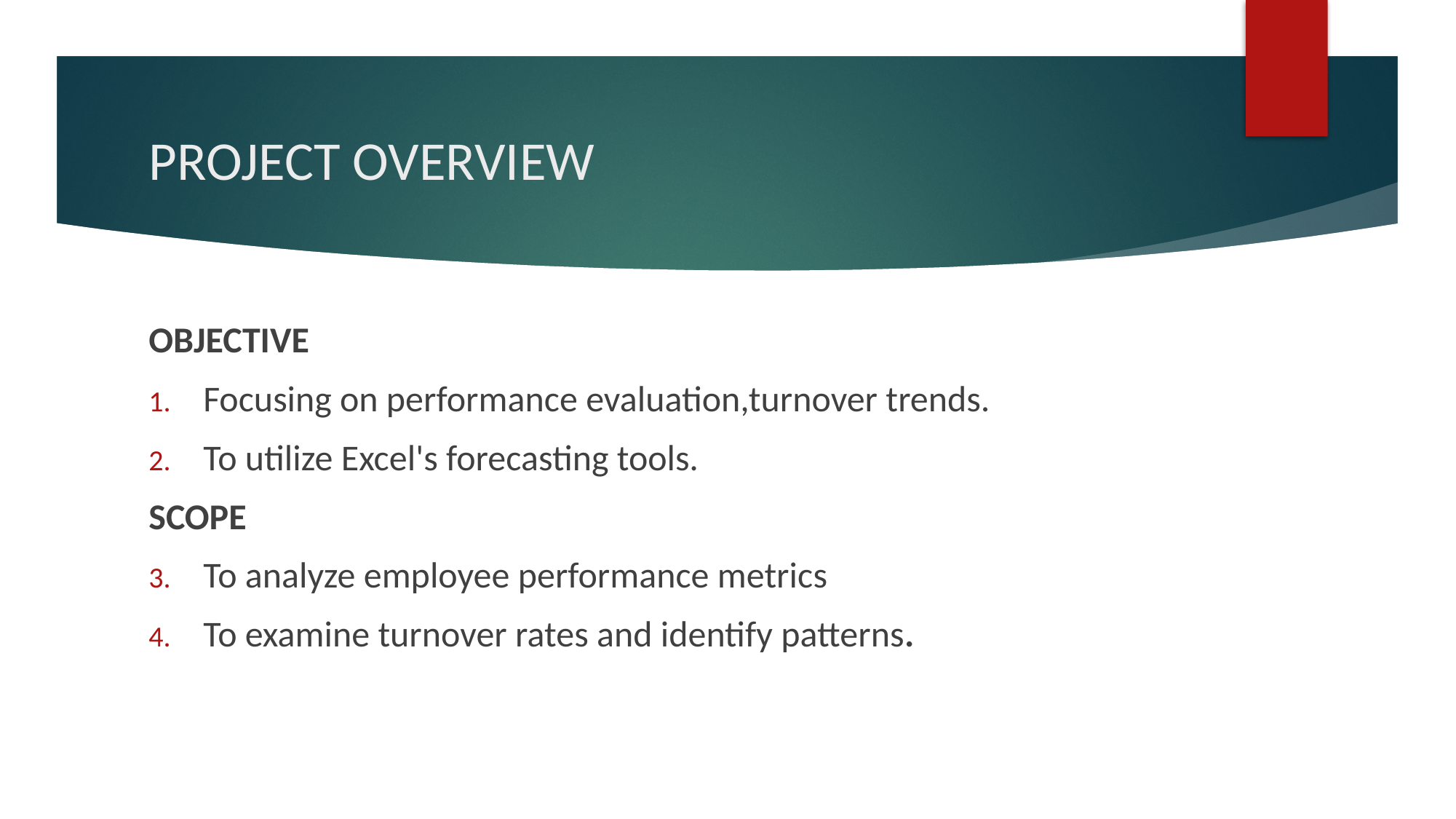

# PROJECT OVERVIEW
OBJECTIVE
Focusing on performance evaluation,turnover trends.
To utilize Excel's forecasting tools.
SCOPE
To analyze employee performance metrics
To examine turnover rates and identify patterns.